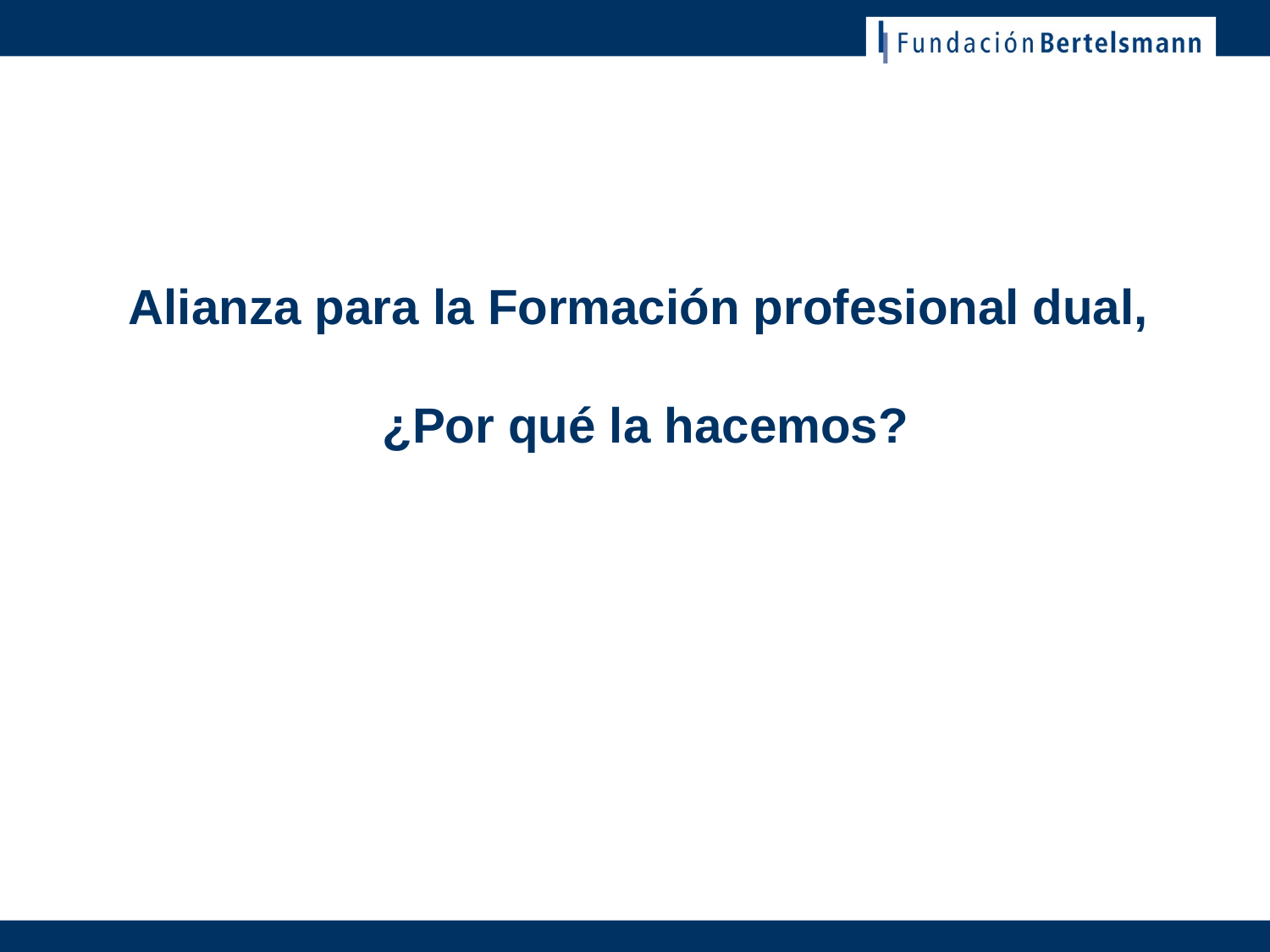

# Alianza para la Formación profesional dual, ¿Por qué la hacemos?